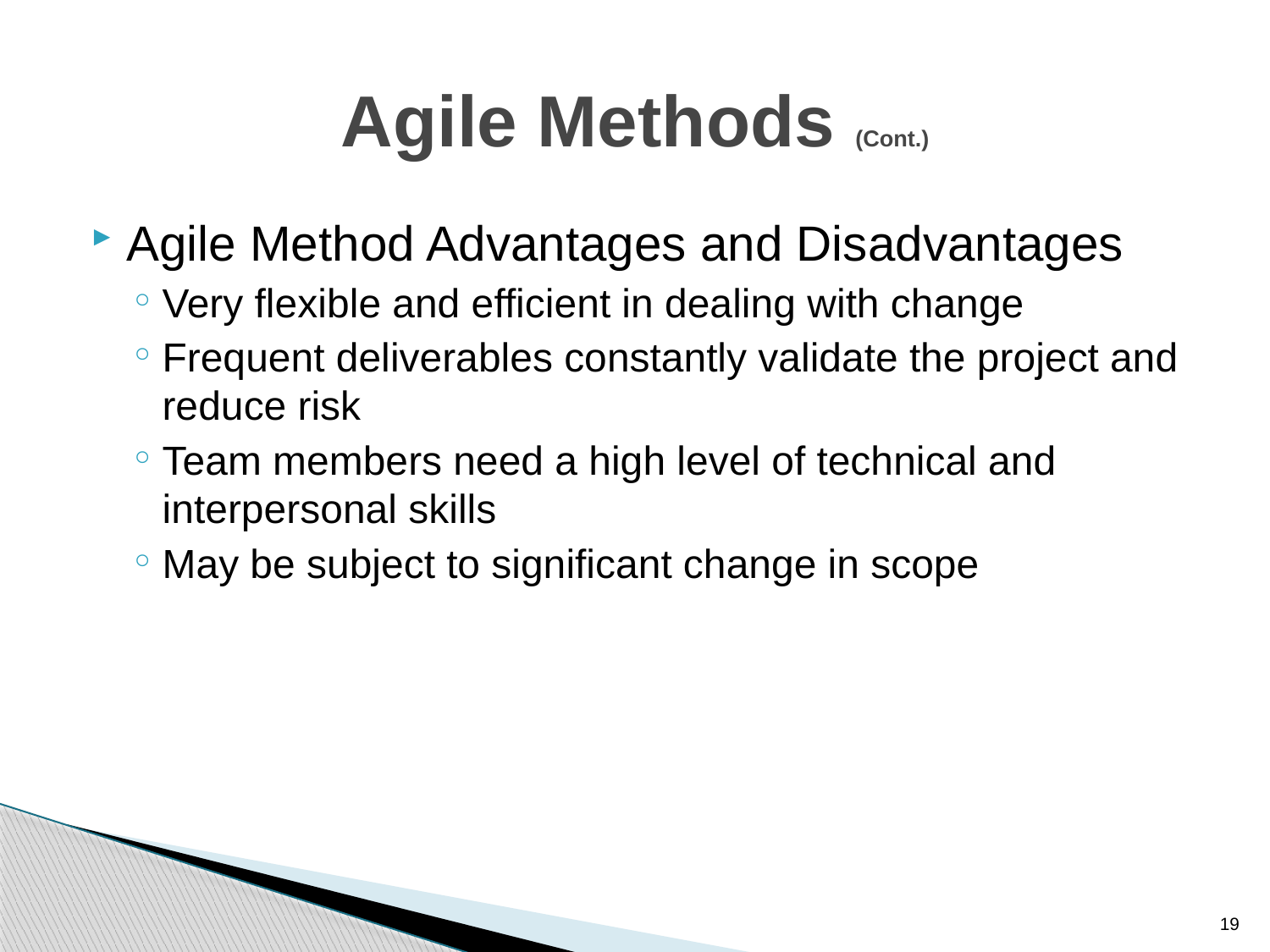

# Agile Methods (Cont.)
Agile Method Advantages and Disadvantages
Very flexible and efficient in dealing with change
Frequent deliverables constantly validate the project and reduce risk
Team members need a high level of technical and interpersonal skills
May be subject to significant change in scope

19